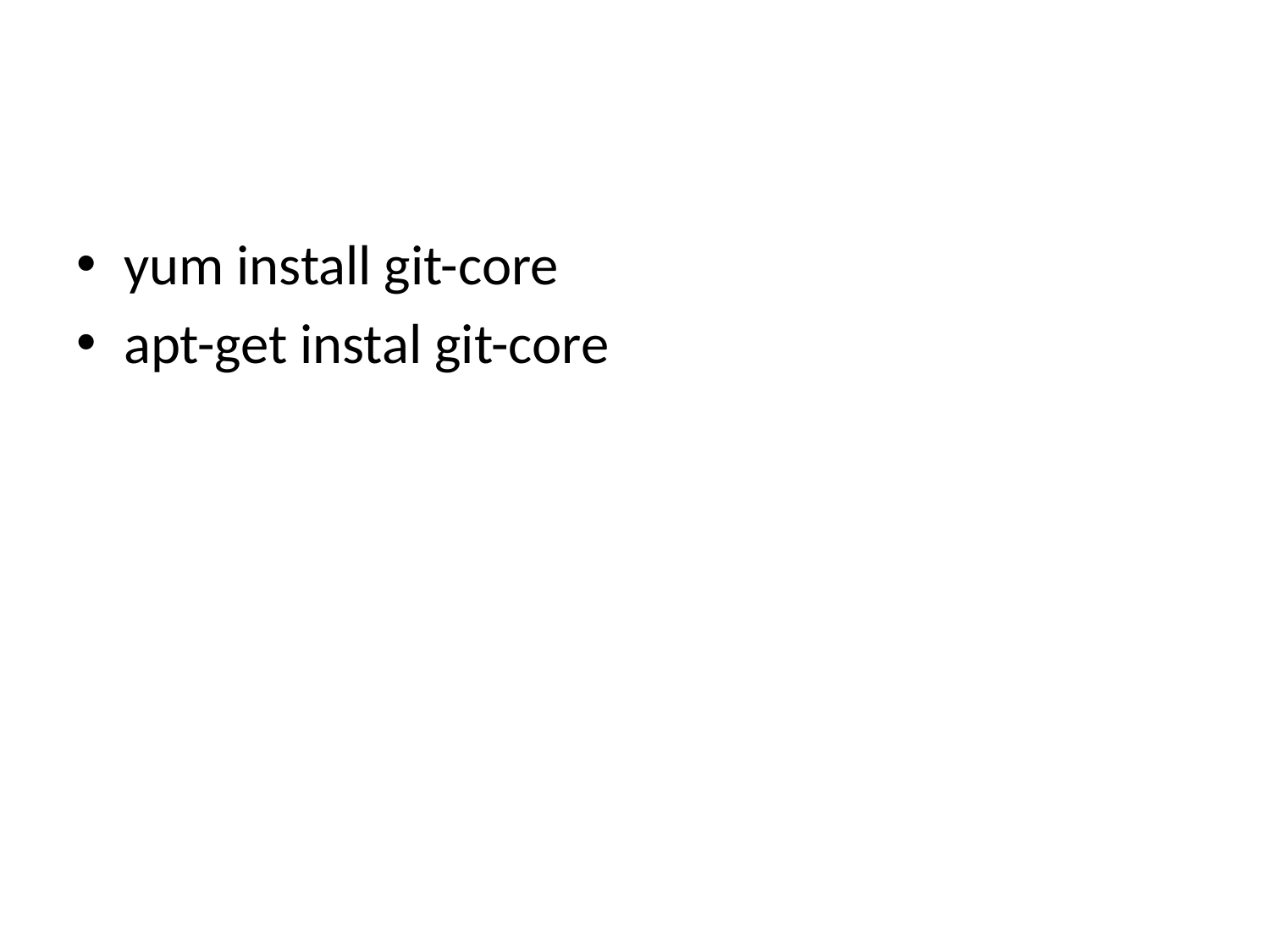

#
yum install git-core
apt-get instal git-core